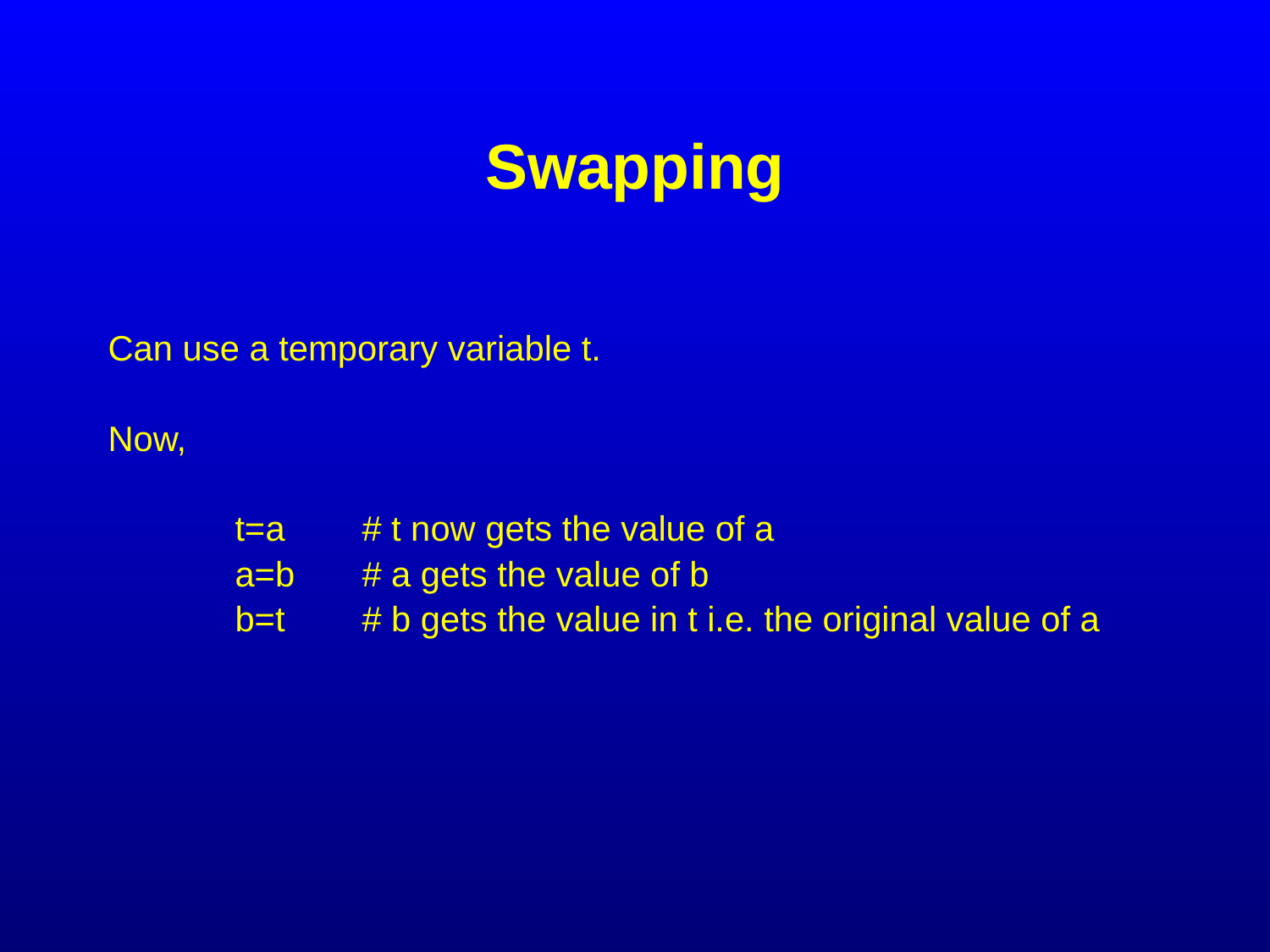

# Swapping

Can use a temporary variable t.

Now,

	t=a  	# t now gets the value of a
	a=b	# a gets the value of b
	b=t	# b gets the value in t i.e. the original value of a